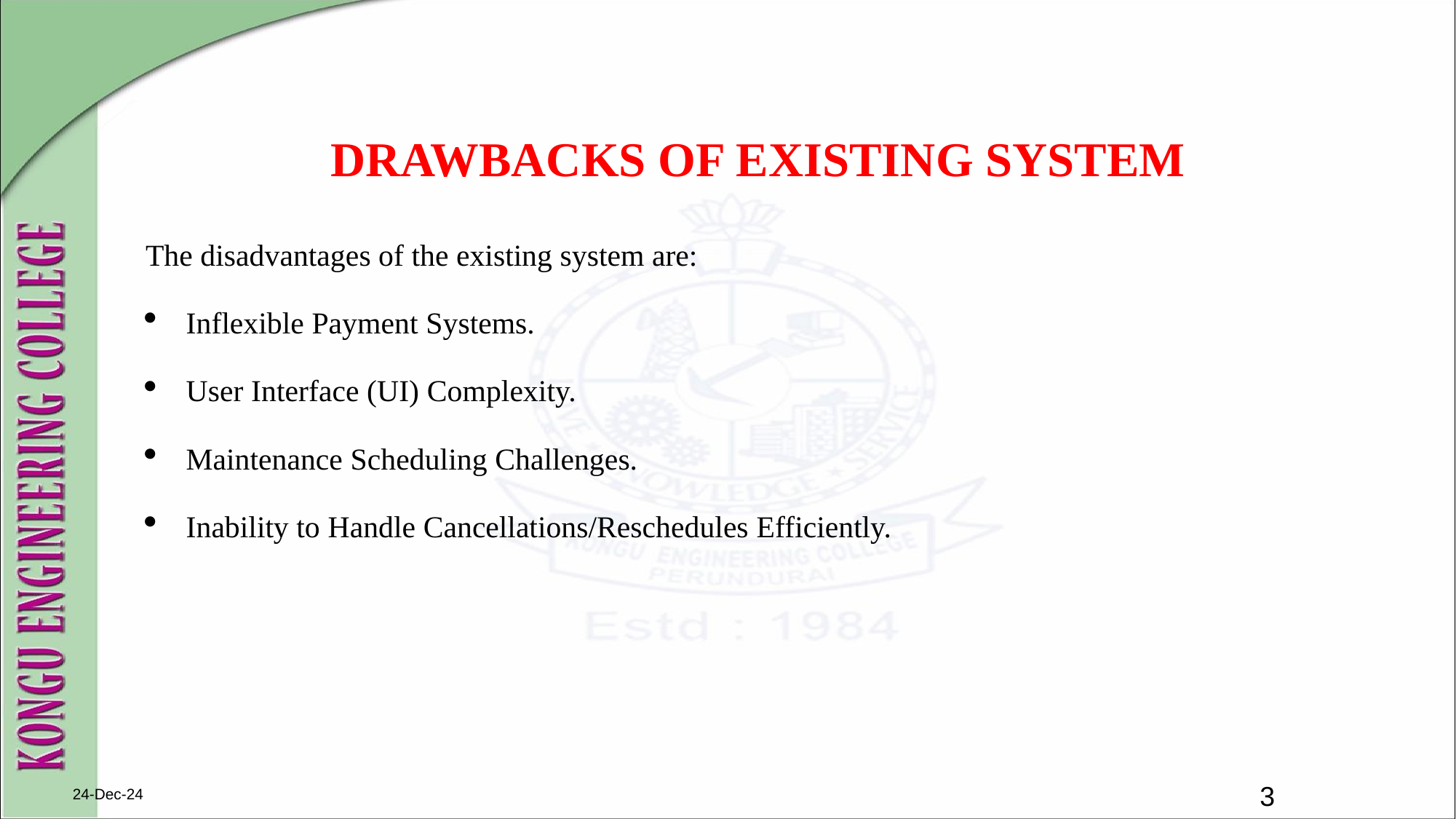

DRAWBACKS OF EXISTING SYSTEM
The disadvantages of the existing system are:
Inflexible Payment Systems.
User Interface (UI) Complexity.
Maintenance Scheduling Challenges.
Inability to Handle Cancellations/Reschedules Efficiently.

24-Dec-24
3